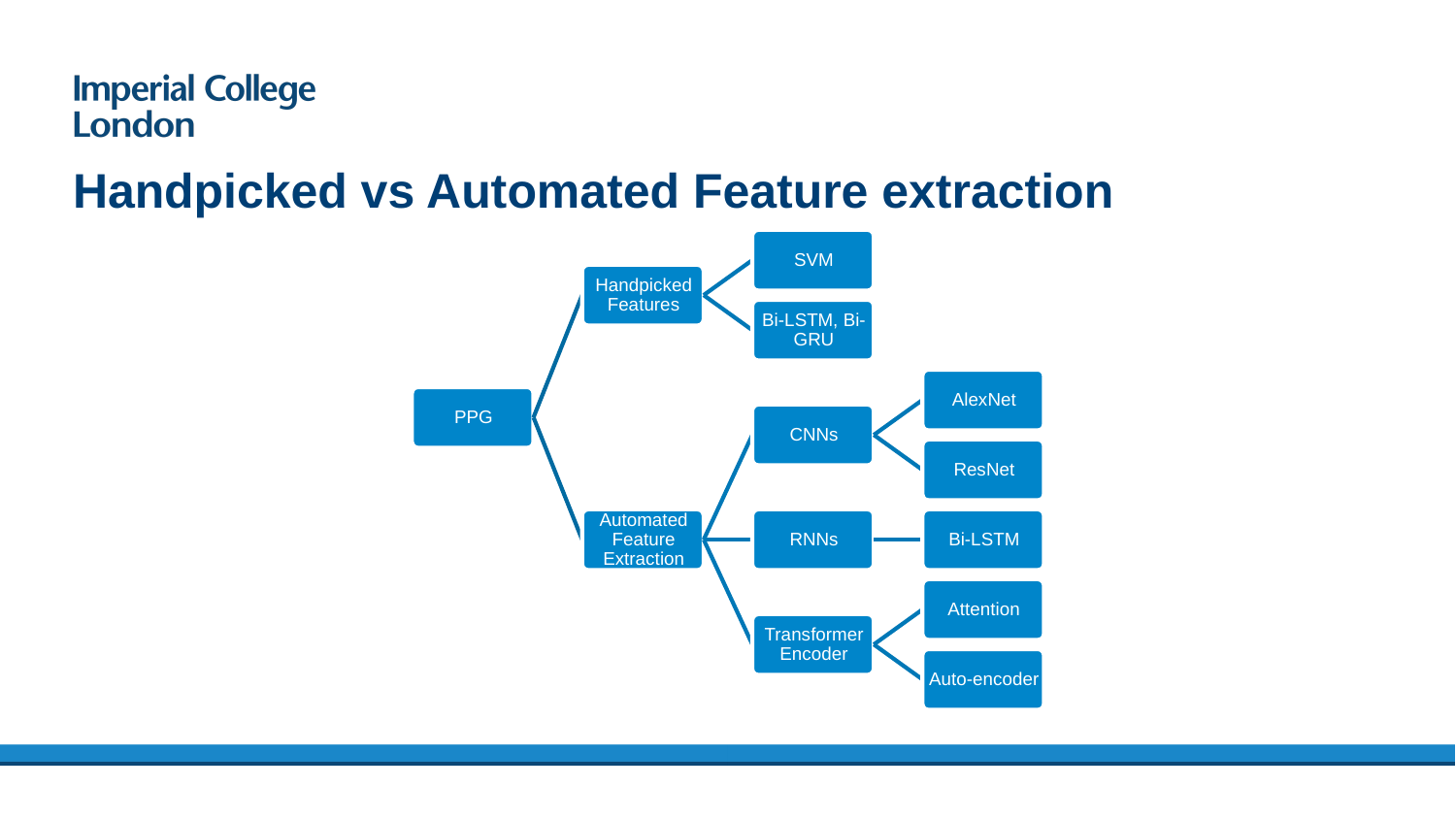

# Handpicked vs Automated Feature extraction
PPG

Handpicked Features

SVM

Bi-LSTM, Bi-GRU

Automated Feature Extraction

CNNs

AlexNet

ResNet

RNNs

Bi-LSTM

Transformer Encoder

Attention

Auto-encoder